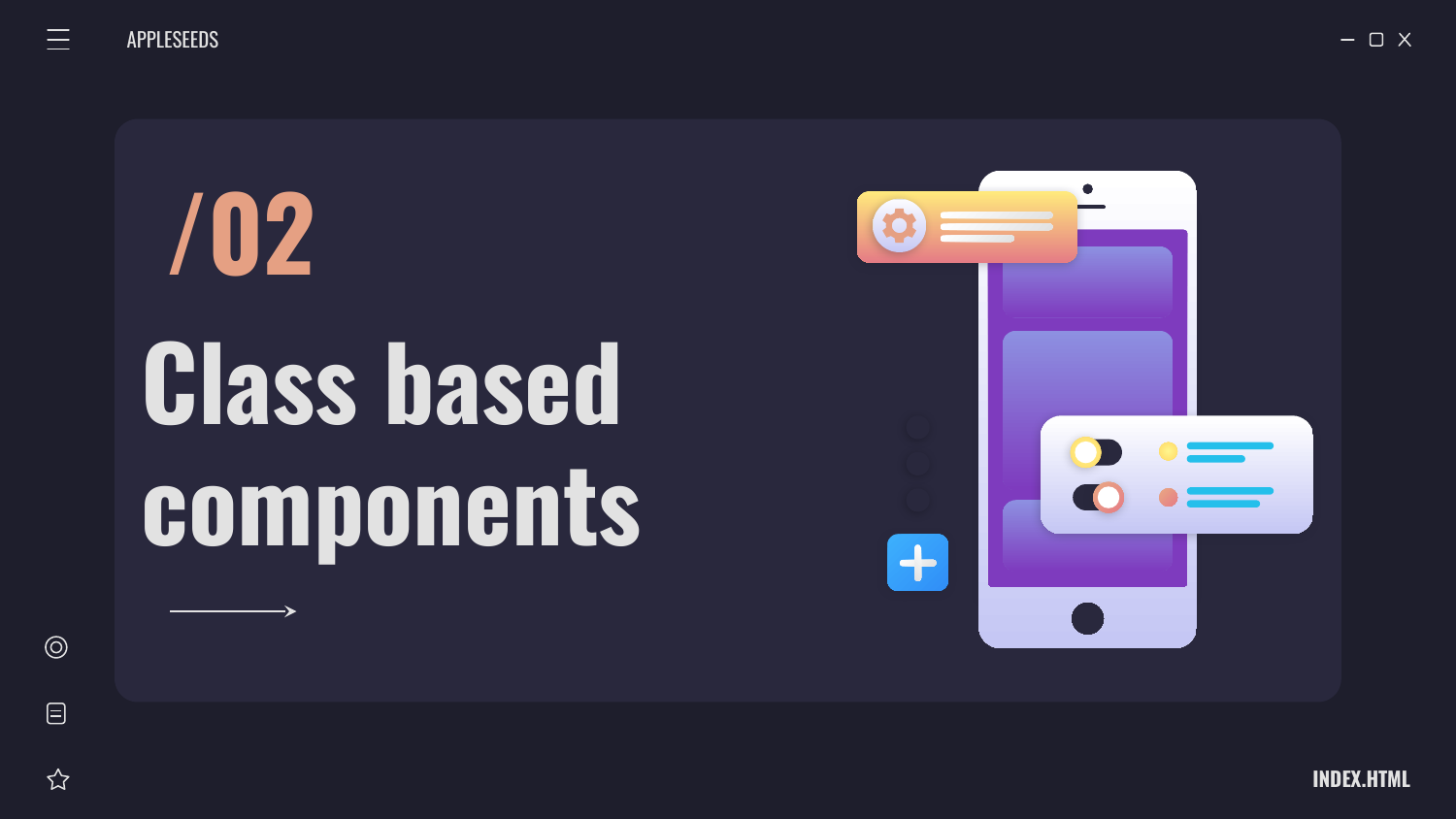

APPLESEEDS

/02

# Class based components

INDEX.HTML